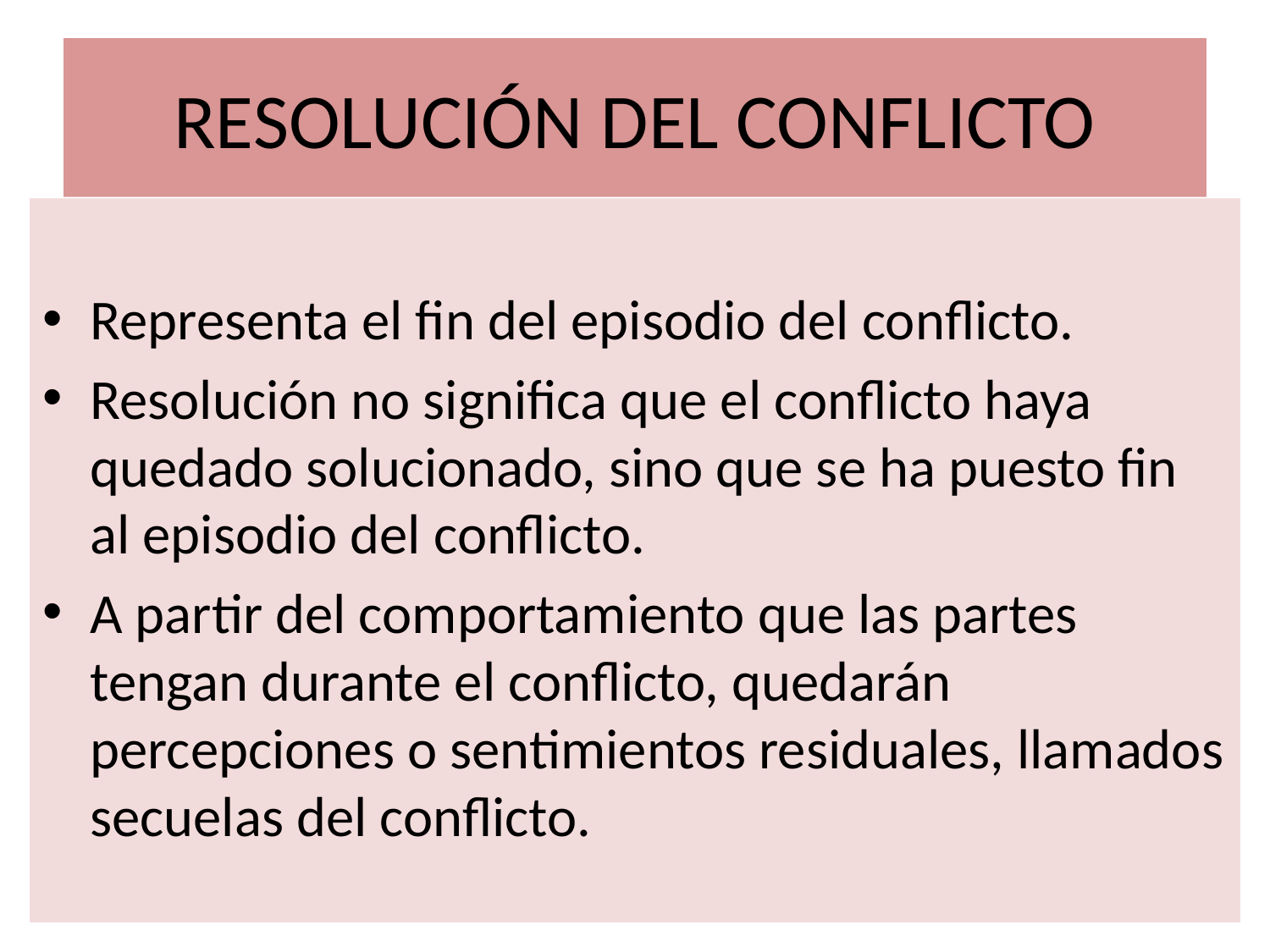

# RESOLUCIÓN DEL CONFLICTO

Representa el fin del episodio del conflicto.
Resolución no significa que el conflicto haya quedado solucionado, sino que se ha puesto fin al episodio del conflicto.
A partir del comportamiento que las partes tengan durante el conflicto, quedarán percepciones o sentimientos residuales, llamados secuelas del conflicto.